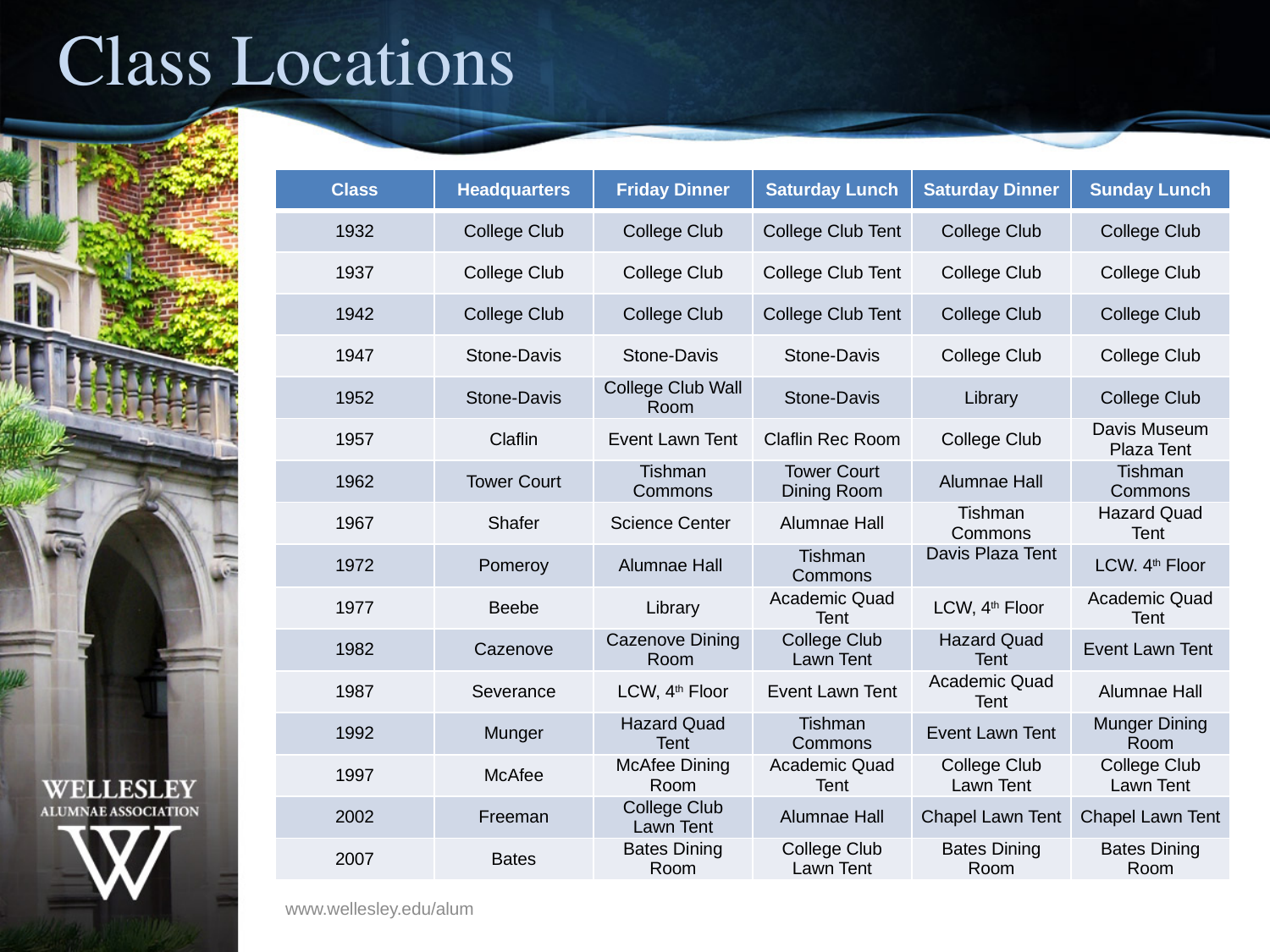

# Class Locations
| Class | Headquarters | Friday Dinner | Saturday Lunch | Saturday Dinner | Sunday Lunch |
| --- | --- | --- | --- | --- | --- |
| 1932 | College Club | College Club | College Club Tent | College Club | College Club |
| 1937 | College Club | College Club | College Club Tent | College Club | College Club |
| 1942 | College Club | College Club | College Club Tent | College Club | College Club |
| 1947 | Stone-Davis | Stone-Davis | Stone-Davis | College Club | College Club |
| 1952 | Stone-Davis | College Club Wall Room | Stone-Davis | Library | College Club |
| 1957 | Claflin | Event Lawn Tent | Claflin Rec Room | College Club | Davis Museum Plaza Tent |
| 1962 | Tower Court | Tishman Commons | Tower Court Dining Room | Alumnae Hall | Tishman Commons |
| 1967 | Shafer | Science Center | Alumnae Hall | Tishman Commons | Hazard Quad Tent |
| 1972 | Pomeroy | Alumnae Hall | Tishman Commons | Davis Plaza Tent | LCW. 4th Floor |
| 1977 | Beebe | Library | Academic Quad Tent | LCW, 4th Floor | Academic Quad Tent |
| 1982 | Cazenove | Cazenove Dining Room | College Club Lawn Tent | Hazard Quad Tent | Event Lawn Tent |
| 1987 | Severance | LCW, 4th Floor | Event Lawn Tent | Academic Quad Tent | Alumnae Hall |
| 1992 | Munger | Hazard Quad Tent | Tishman Commons | Event Lawn Tent | Munger Dining Room |
| 1997 | McAfee | McAfee Dining Room | Academic Quad Tent | College Club Lawn Tent | College Club Lawn Tent |
| 2002 | Freeman | College Club Lawn Tent | Alumnae Hall | Chapel Lawn Tent | Chapel Lawn Tent |
| 2007 | Bates | Bates Dining Room | College Club Lawn Tent | Bates Dining Room | Bates Dining Room |
www.wellesley.edu/alum